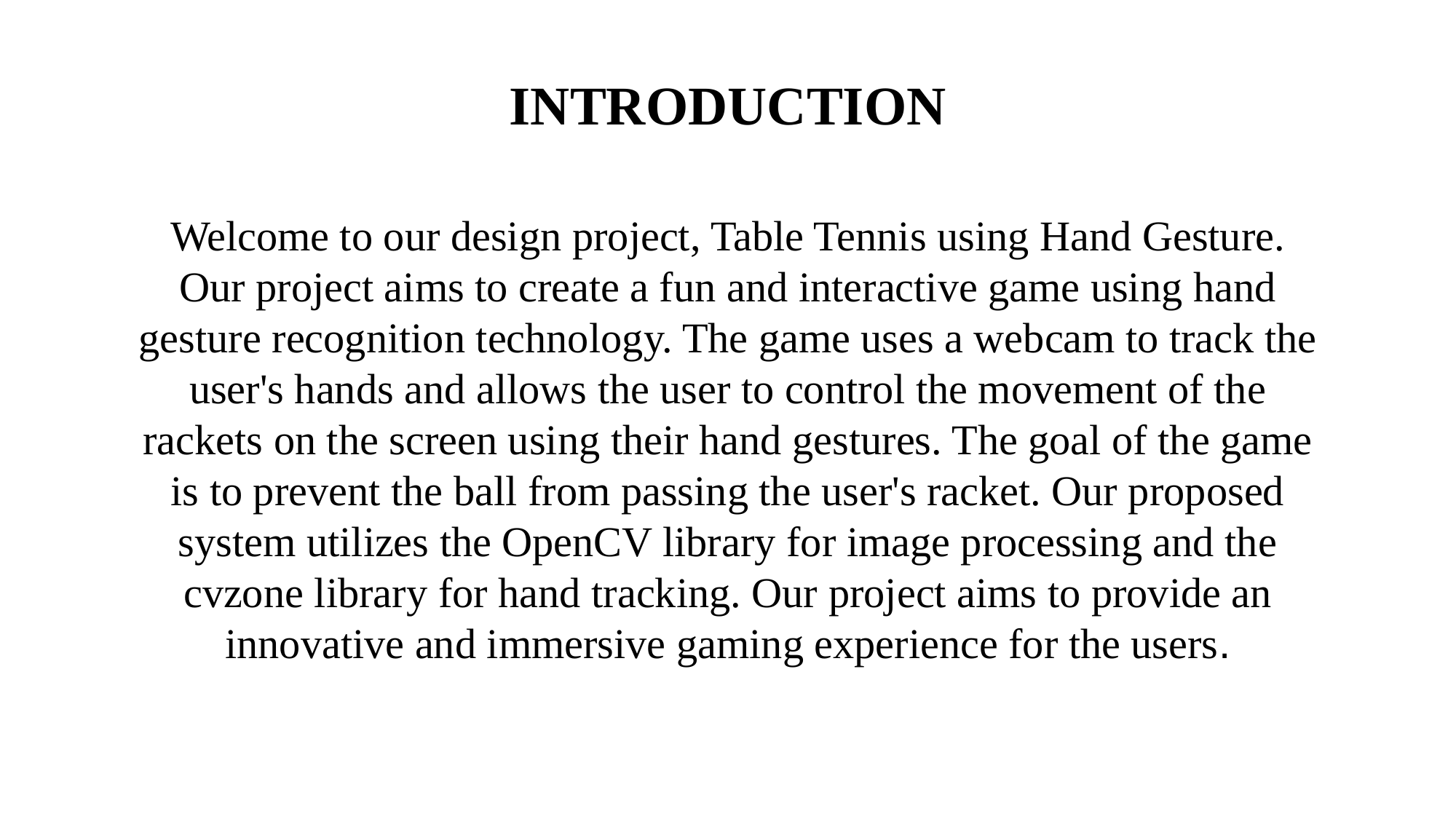

INTRODUCTION
Welcome to our design project, Table Tennis using Hand Gesture. Our project aims to create a fun and interactive game using hand gesture recognition technology. The game uses a webcam to track the user's hands and allows the user to control the movement of the rackets on the screen using their hand gestures. The goal of the game is to prevent the ball from passing the user's racket. Our proposed system utilizes the OpenCV library for image processing and the cvzone library for hand tracking. Our project aims to provide an innovative and immersive gaming experience for the users.